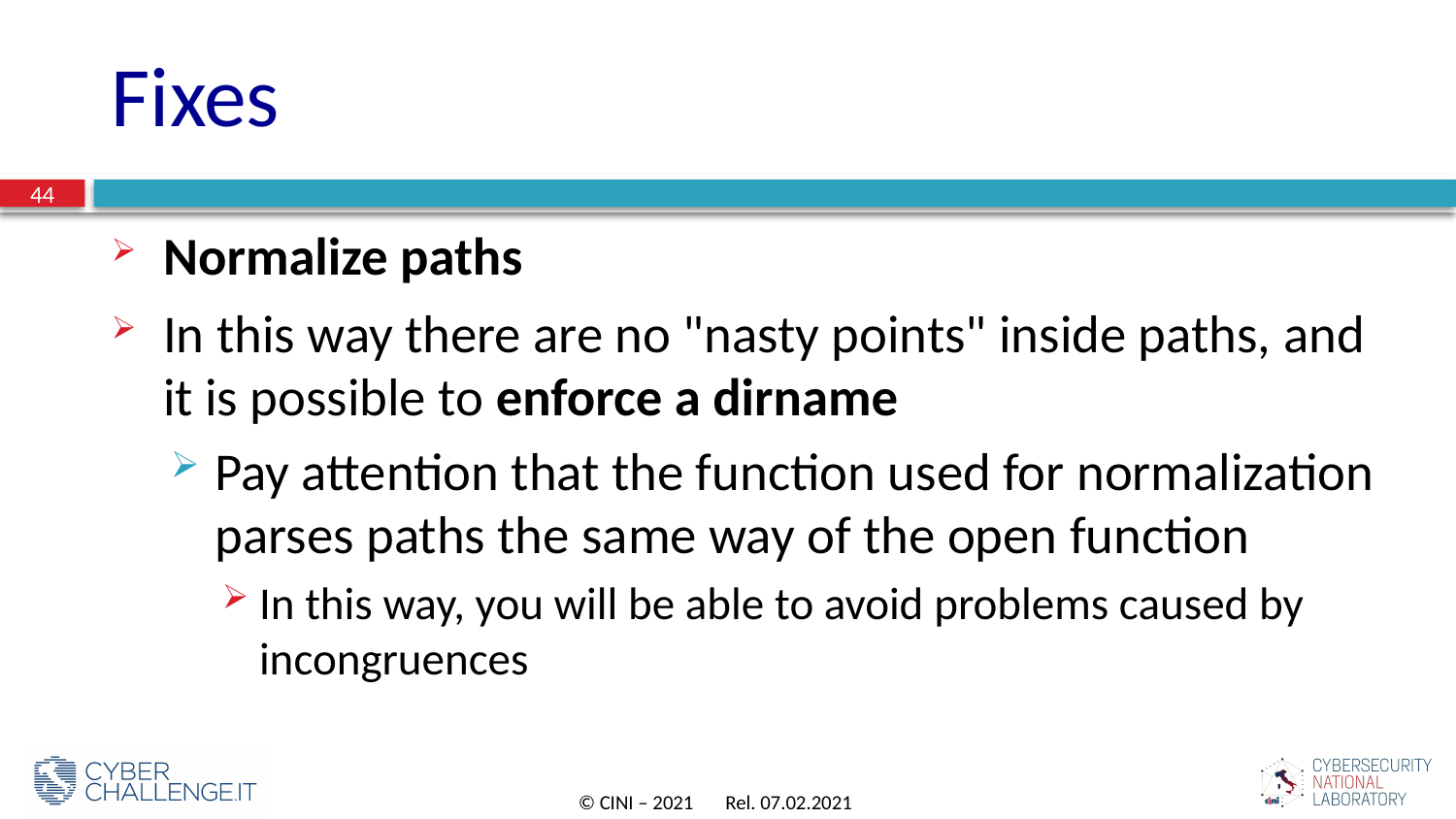

# Fixes
44
Normalize paths
In this way there are no "nasty points" inside paths, and it is possible to enforce a dirname
Pay attention that the function used for normalization parses paths the same way of the open function
In this way, you will be able to avoid problems caused by incongruences